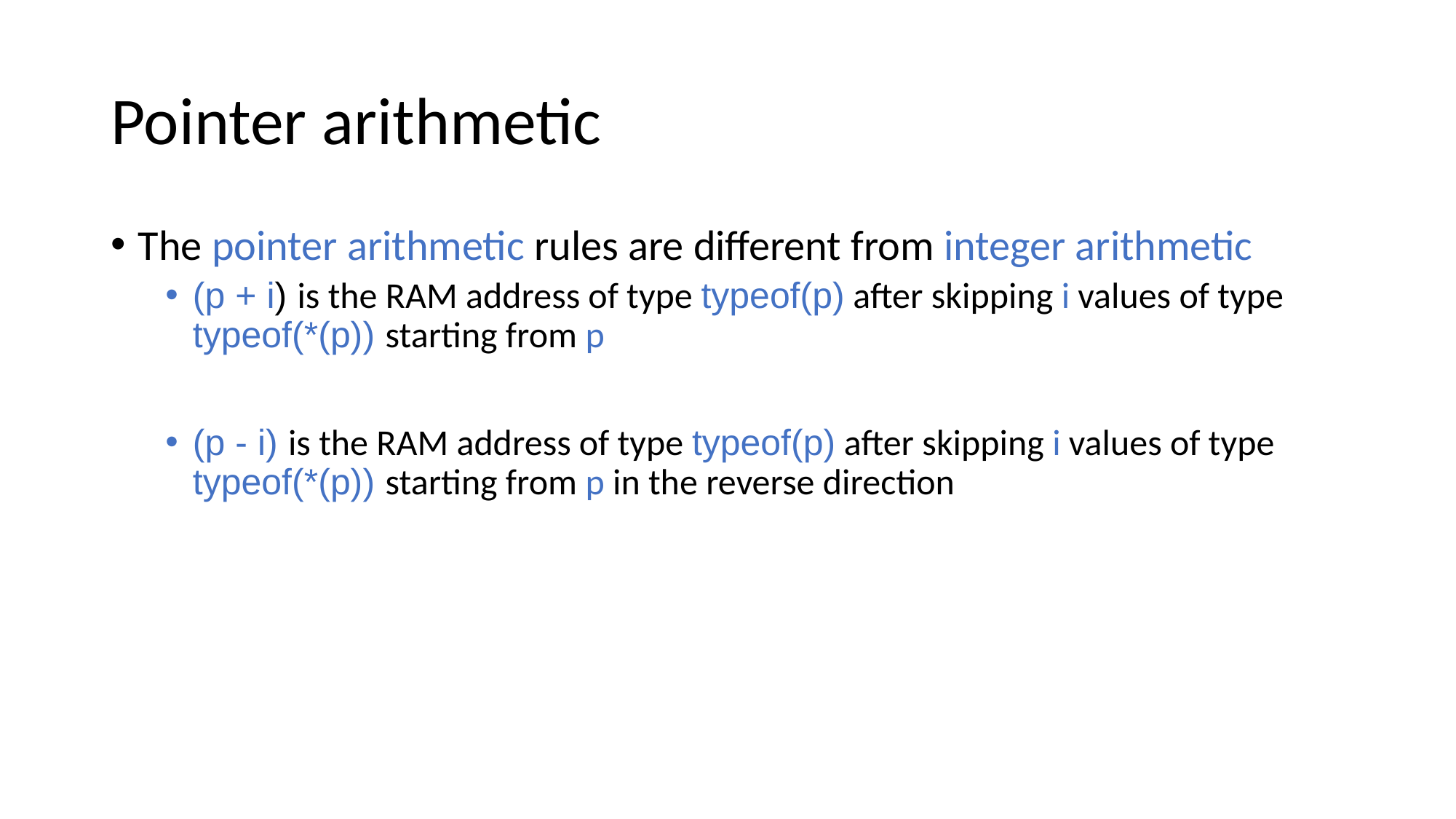

# Pointer arithmetic
The pointer arithmetic rules are different from integer arithmetic
(p + i) is the RAM address of type typeof(p) after skipping i values of type typeof(*(p)) starting from p

(p - i) is the RAM address of type typeof(p) after skipping i values of type typeof(*(p)) starting from p in the reverse direction